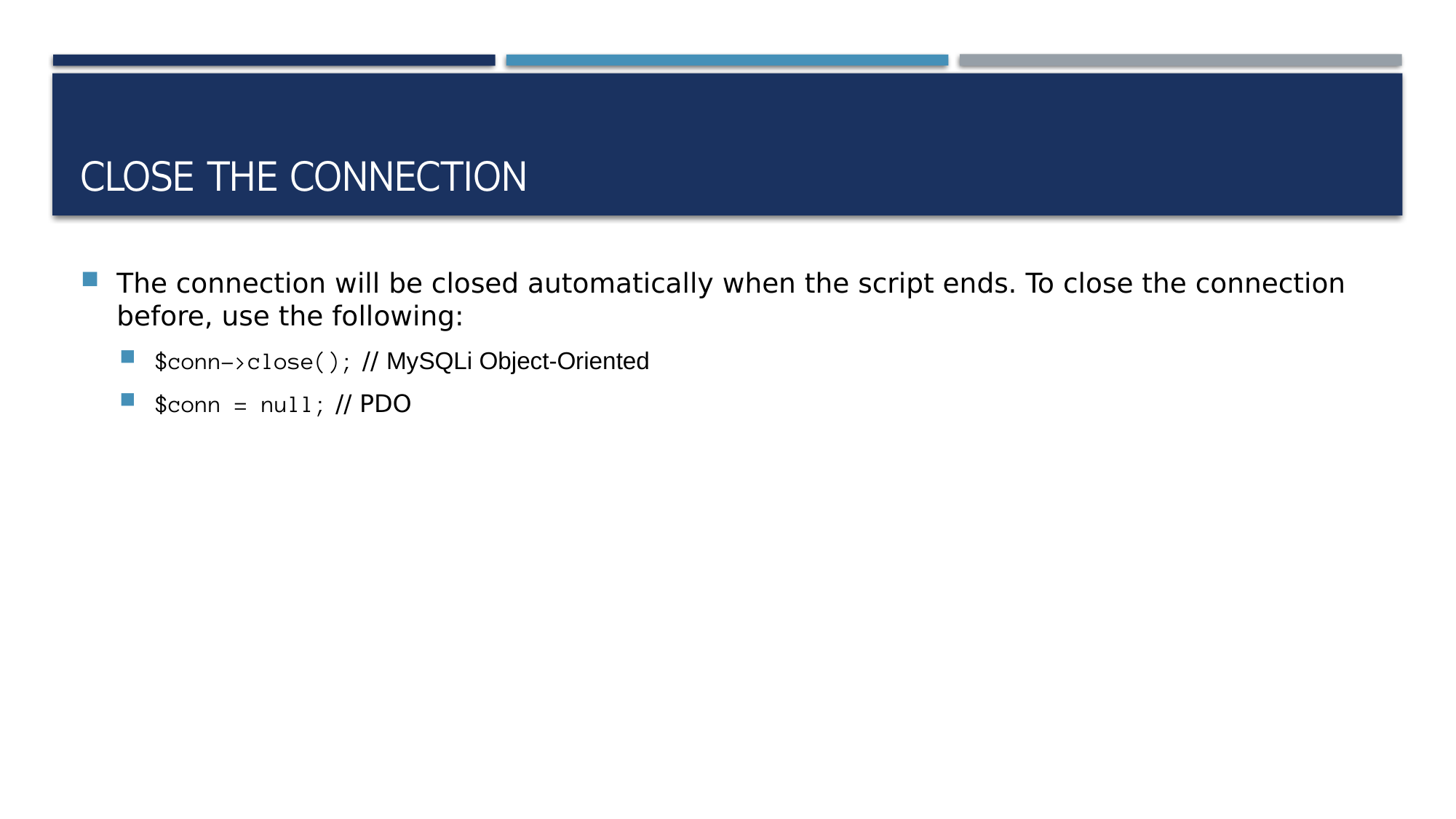

# Close the Connection
The connection will be closed automatically when the script ends. To close the connection before, use the following:
$conn->close(); // MySQLi Object-Oriented
$conn = null; // PDO